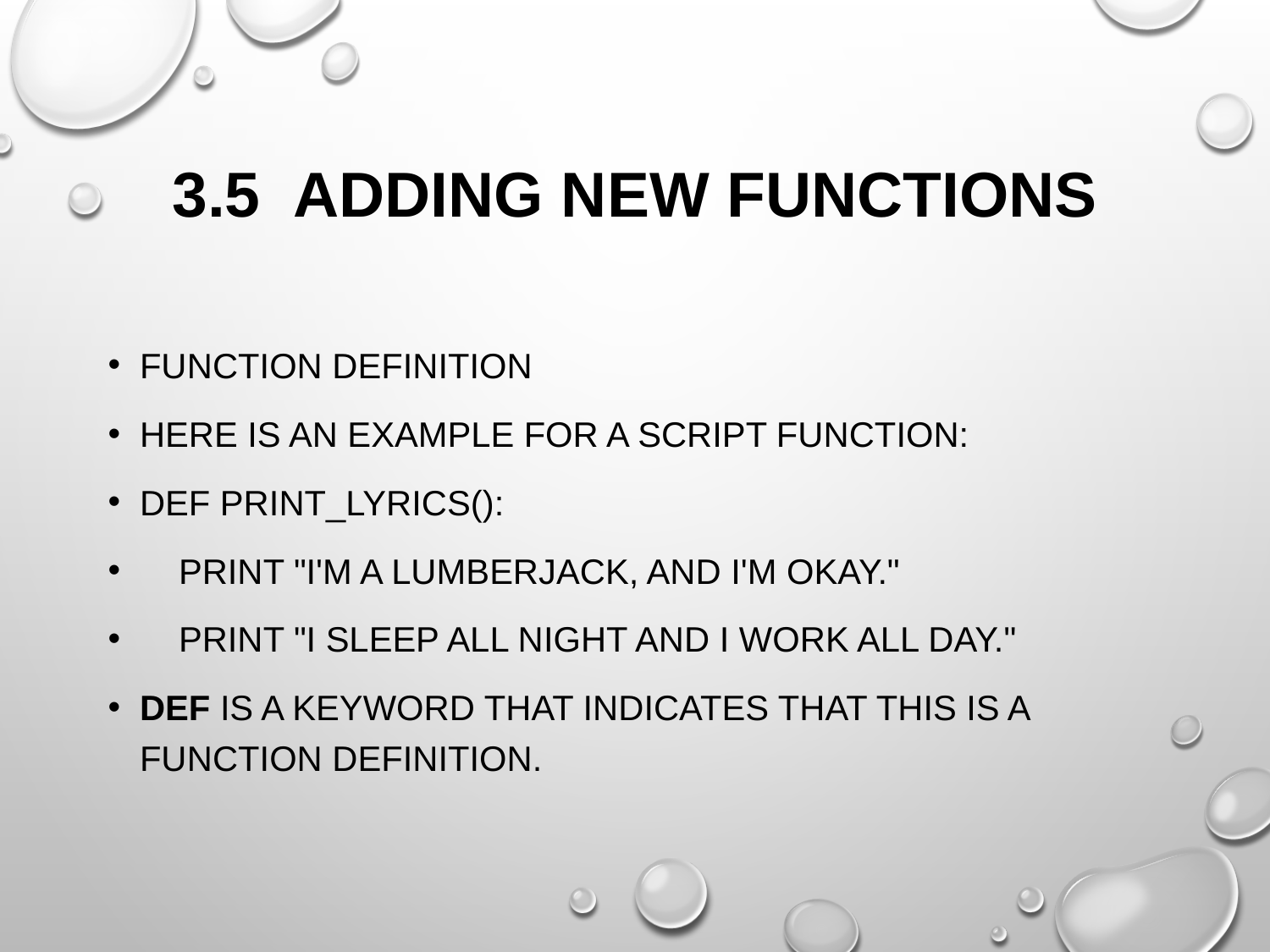

# 3.5  Adding new functions
Function Definition
Here is an example for a script function:
def print_lyrics():
    print "I'm a lumberjack, and I'm okay."
    print "I sleep all night and I work all day."
def is a keyword that indicates that this is a function definition.